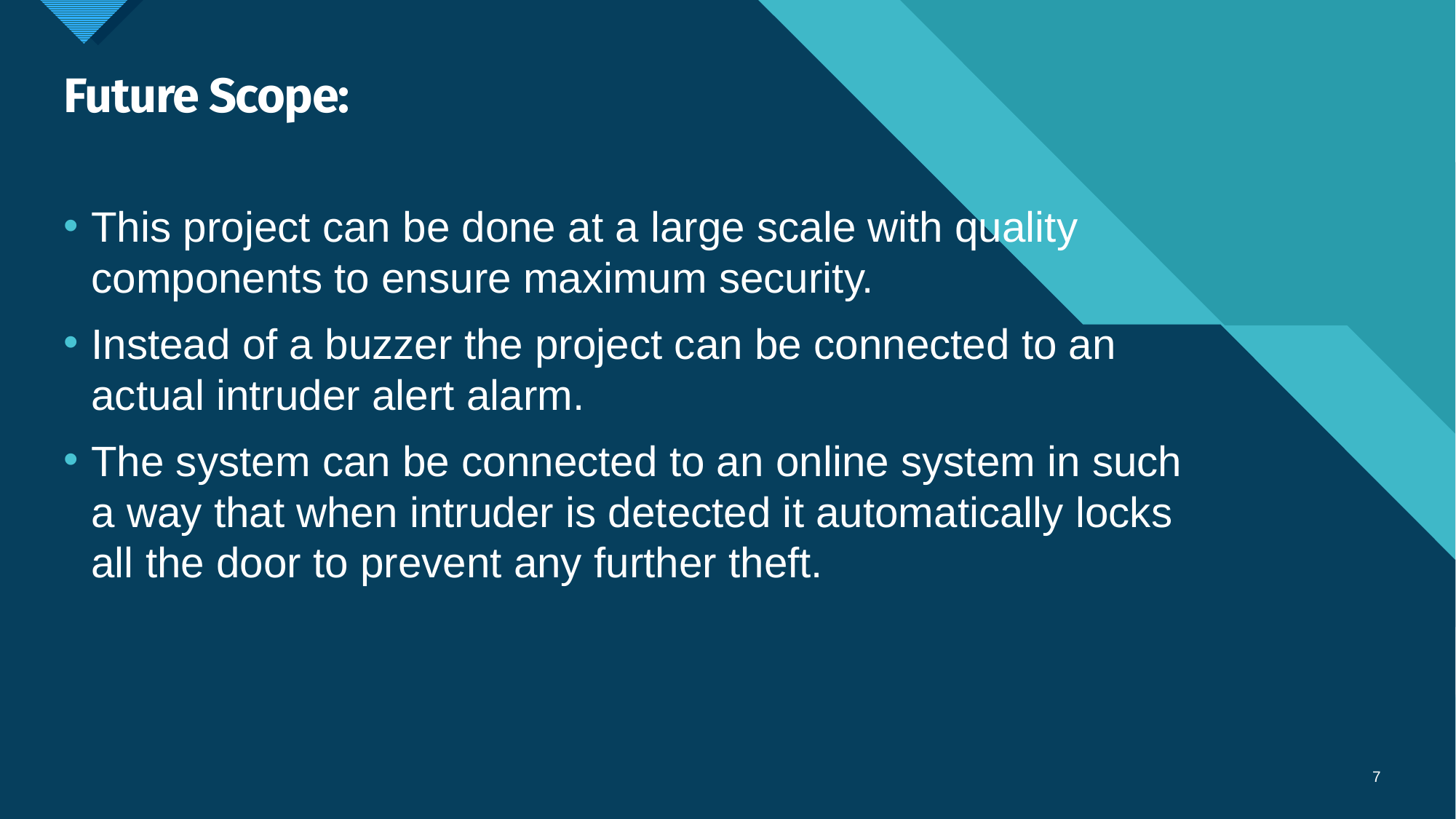

# Future Scope:
This project can be done at a large scale with quality components to ensure maximum security.
Instead of a buzzer the project can be connected to an actual intruder alert alarm.
The system can be connected to an online system in such a way that when intruder is detected it automatically locks all the door to prevent any further theft.

7